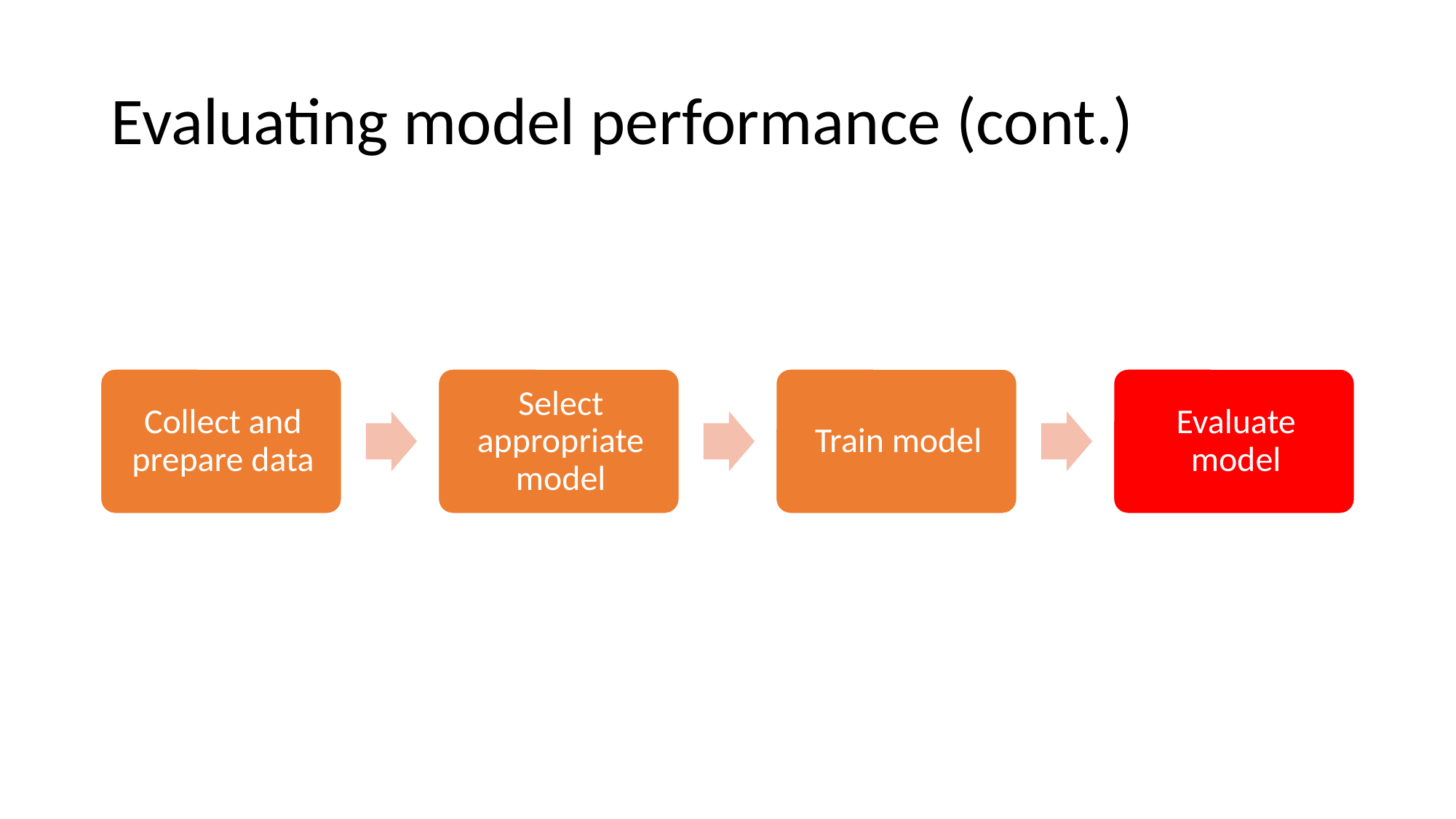

# Evaluating model performance (cont.)
Collect and prepare data

Select appropriate model

Train model

Evaluate model